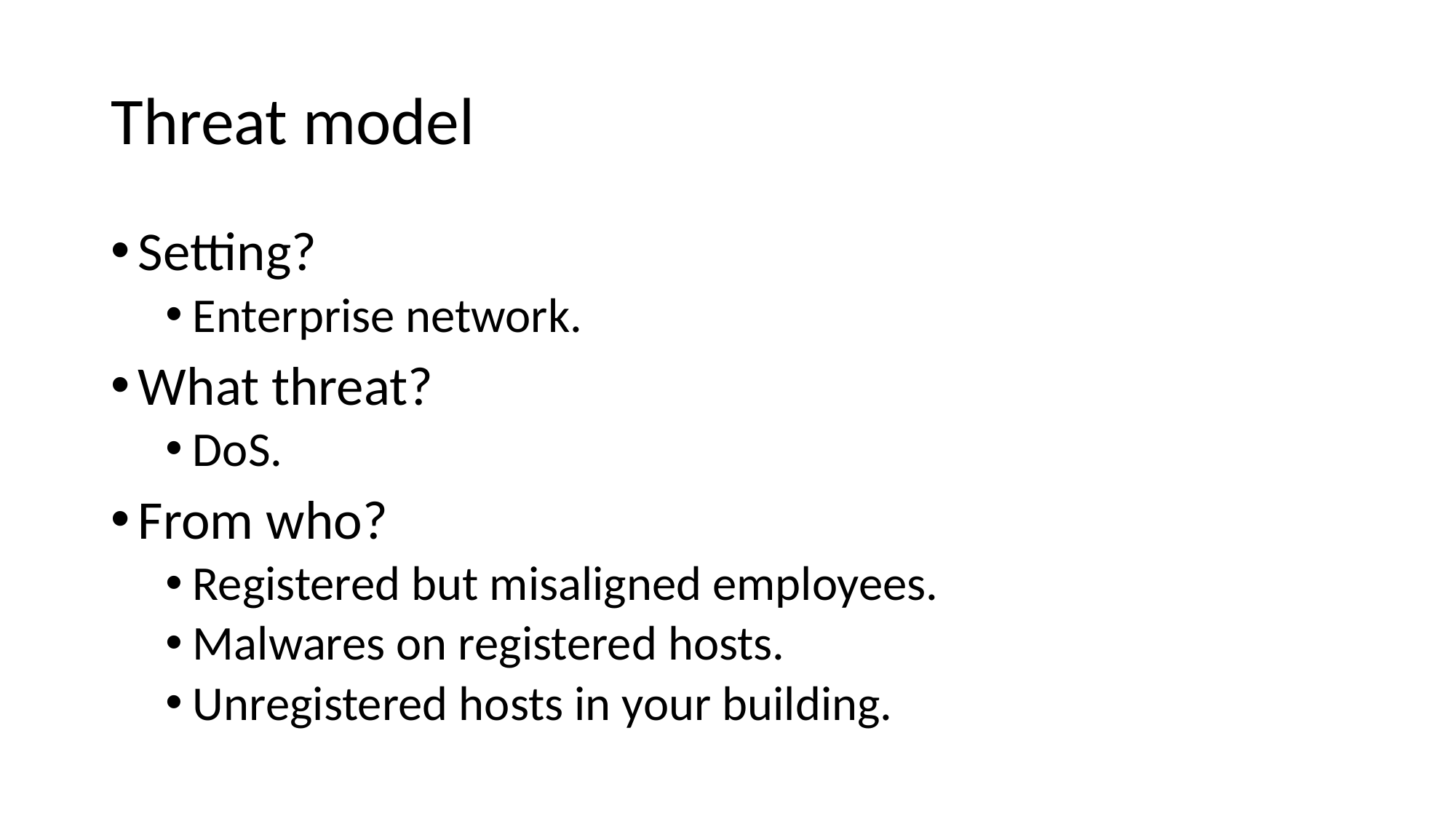

# Threat model
Setting?
Enterprise network.
What threat?
DoS.
From who?
Registered but misaligned employees.
Malwares on registered hosts.
Unregistered hosts in your building.